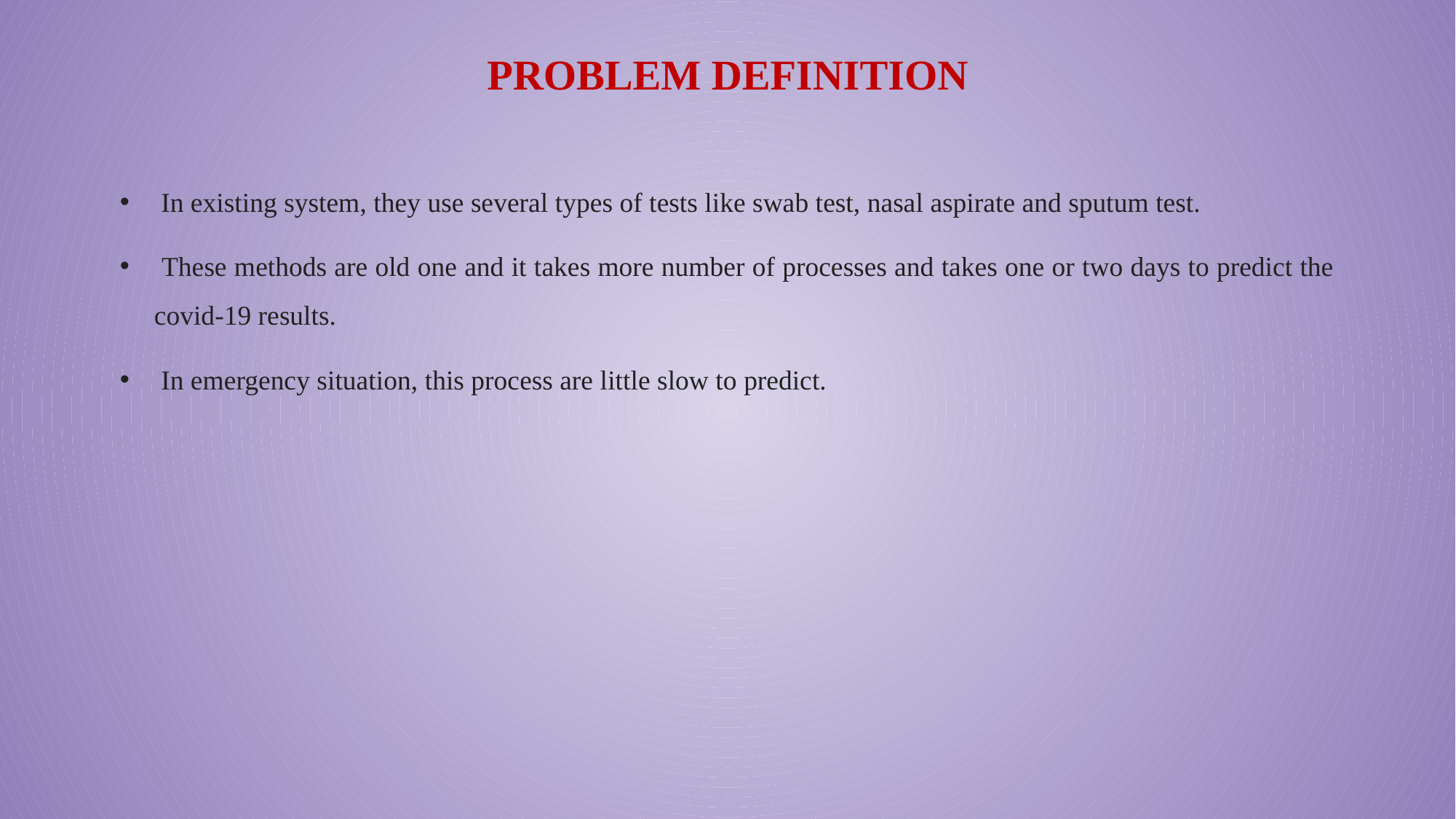

# PROBLEM DEFINITION
 In existing system, they use several types of tests like swab test, nasal aspirate and sputum test.
 These methods are old one and it takes more number of processes and takes one or two days to predict the covid-19 results.
 In emergency situation, this process are little slow to predict.